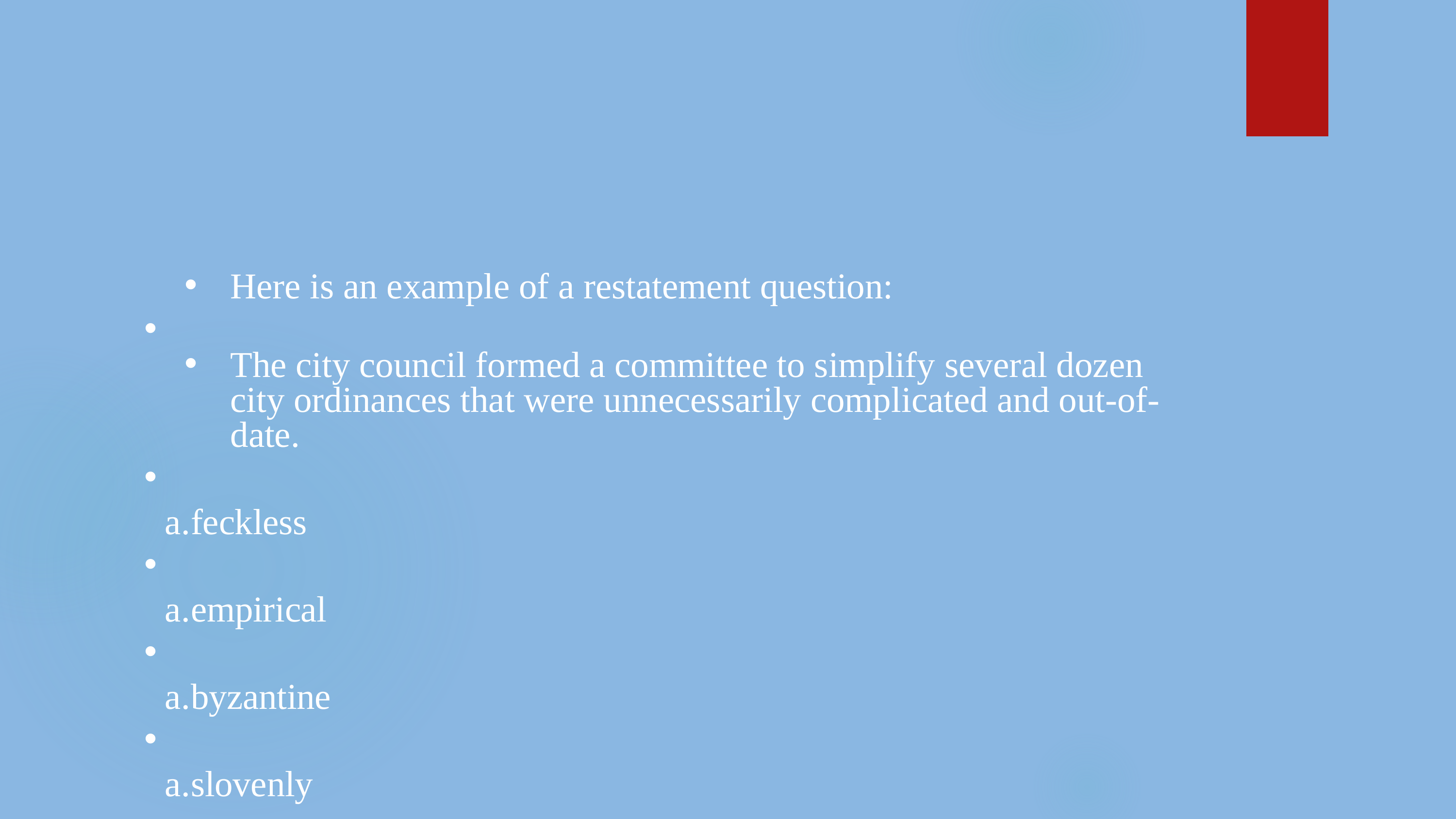

Here is an example of a restatement question:

The city council formed a committee to simplify several dozen 	city ordinances that were unnecessarily complicated and out-of-date.

feckless

empirical

byzantine

slovenly

pedantic